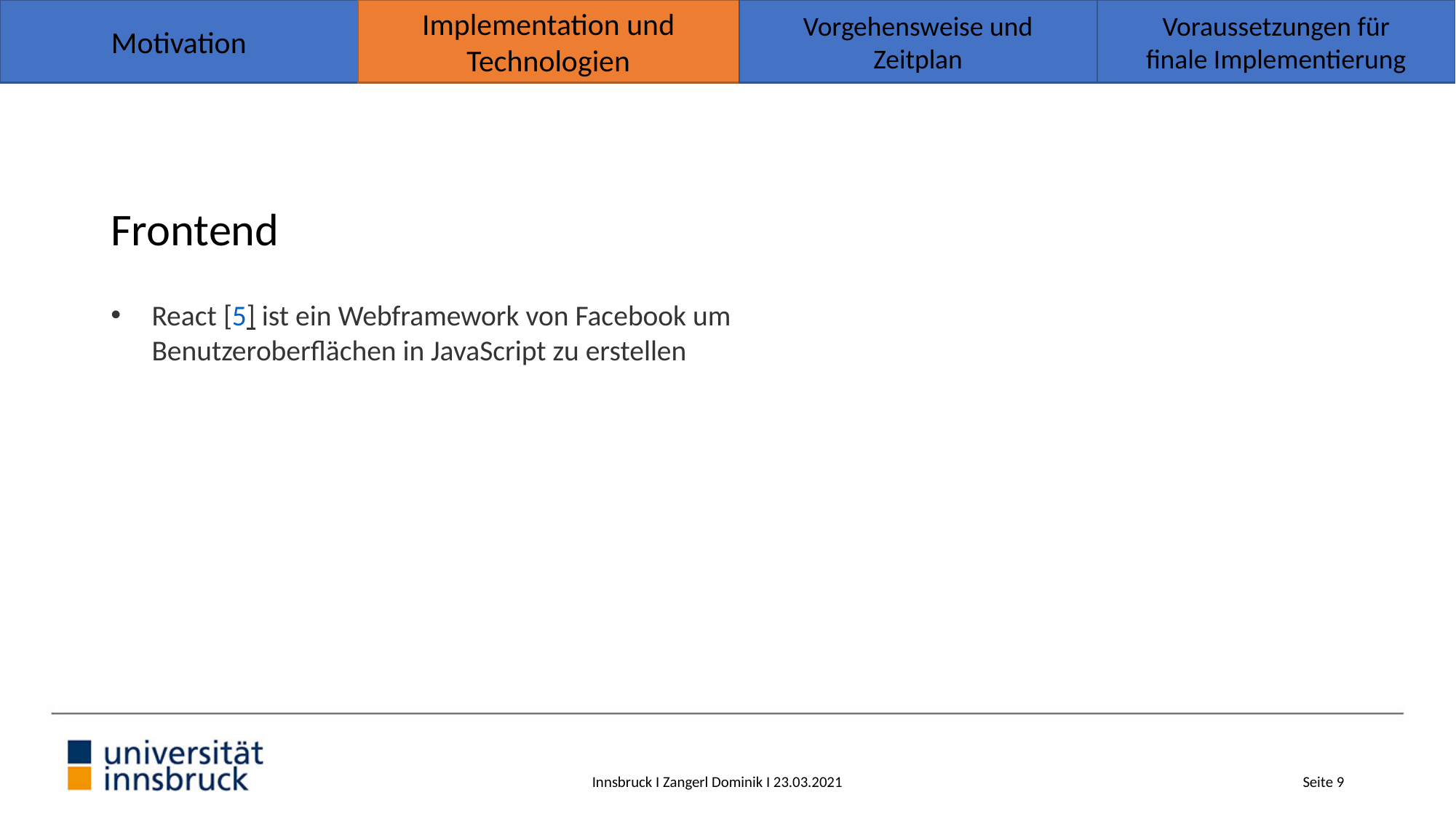

Implementation und
Technologien
Vorgehensweise und
Zeitplan
Voraussetzungen für
finale Implementierung
Motivation
# Frontend
React [5] ist ein Webframework von Facebook um
Benutzeroberflächen in JavaScript zu erstellen

Innsbruck I Zangerl Dominik I 23.03.2021
Seite 9